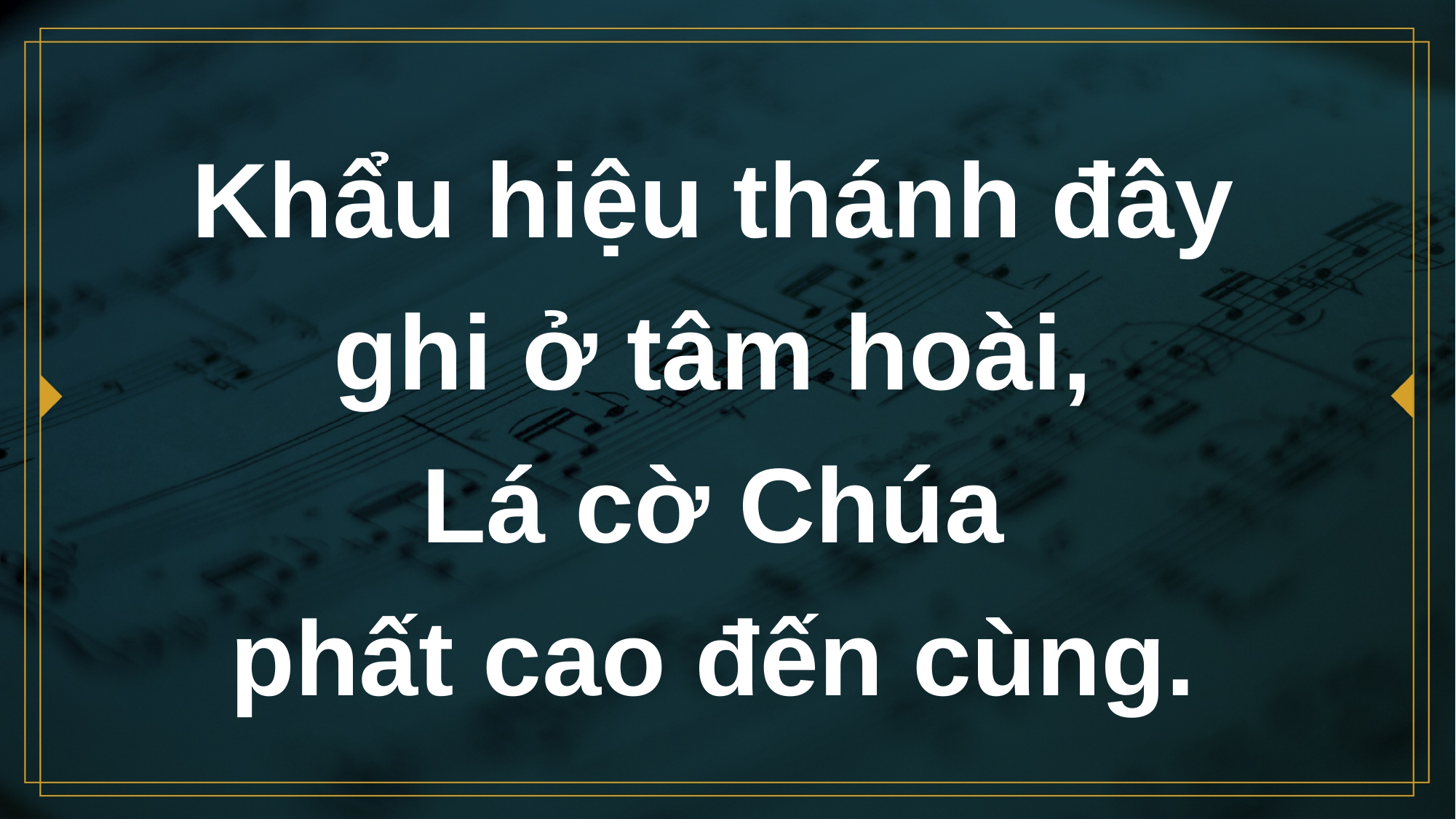

# Khẩu hiệu thánh đây ghi ở tâm hoài, Lá cờ Chúa phất cao đến cùng.